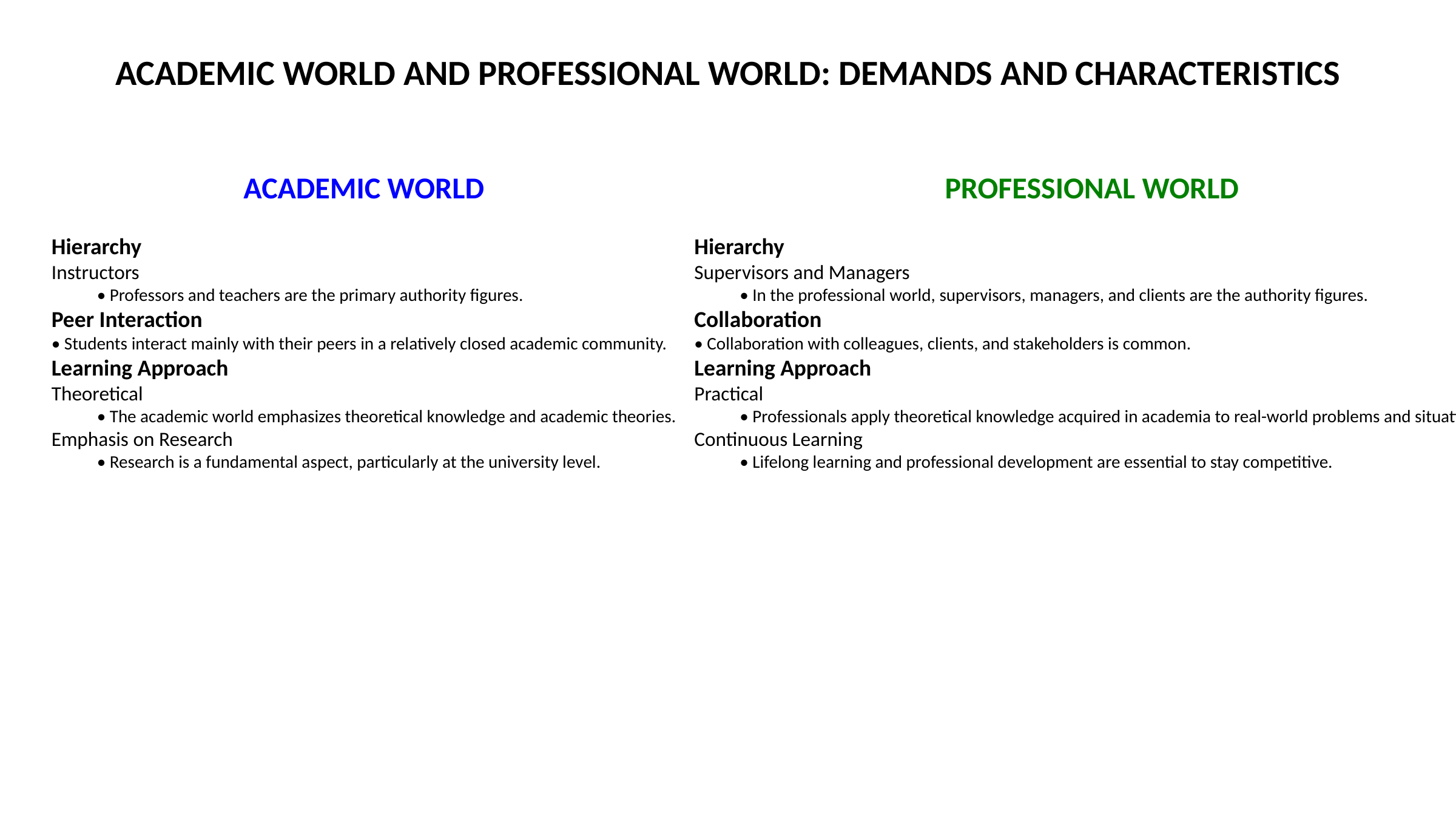

ACADEMIC WORLD AND PROFESSIONAL WORLD: DEMANDS AND CHARACTERISTICS
#

ACADEMIC WORLD

PROFESSIONAL WORLD

Hierarchy
Instructors
• Professors and teachers are the primary authority figures.
Peer Interaction
• Students interact mainly with their peers in a relatively closed academic community.
Learning Approach
Theoretical
• The academic world emphasizes theoretical knowledge and academic theories.
Emphasis on Research
• Research is a fundamental aspect, particularly at the university level.

Hierarchy
Supervisors and Managers
• In the professional world, supervisors, managers, and clients are the authority figures.
Collaboration
• Collaboration with colleagues, clients, and stakeholders is common.
Learning Approach
Practical
• Professionals apply theoretical knowledge acquired in academia to real-world problems and situations.
Continuous Learning
• Lifelong learning and professional development are essential to stay competitive.